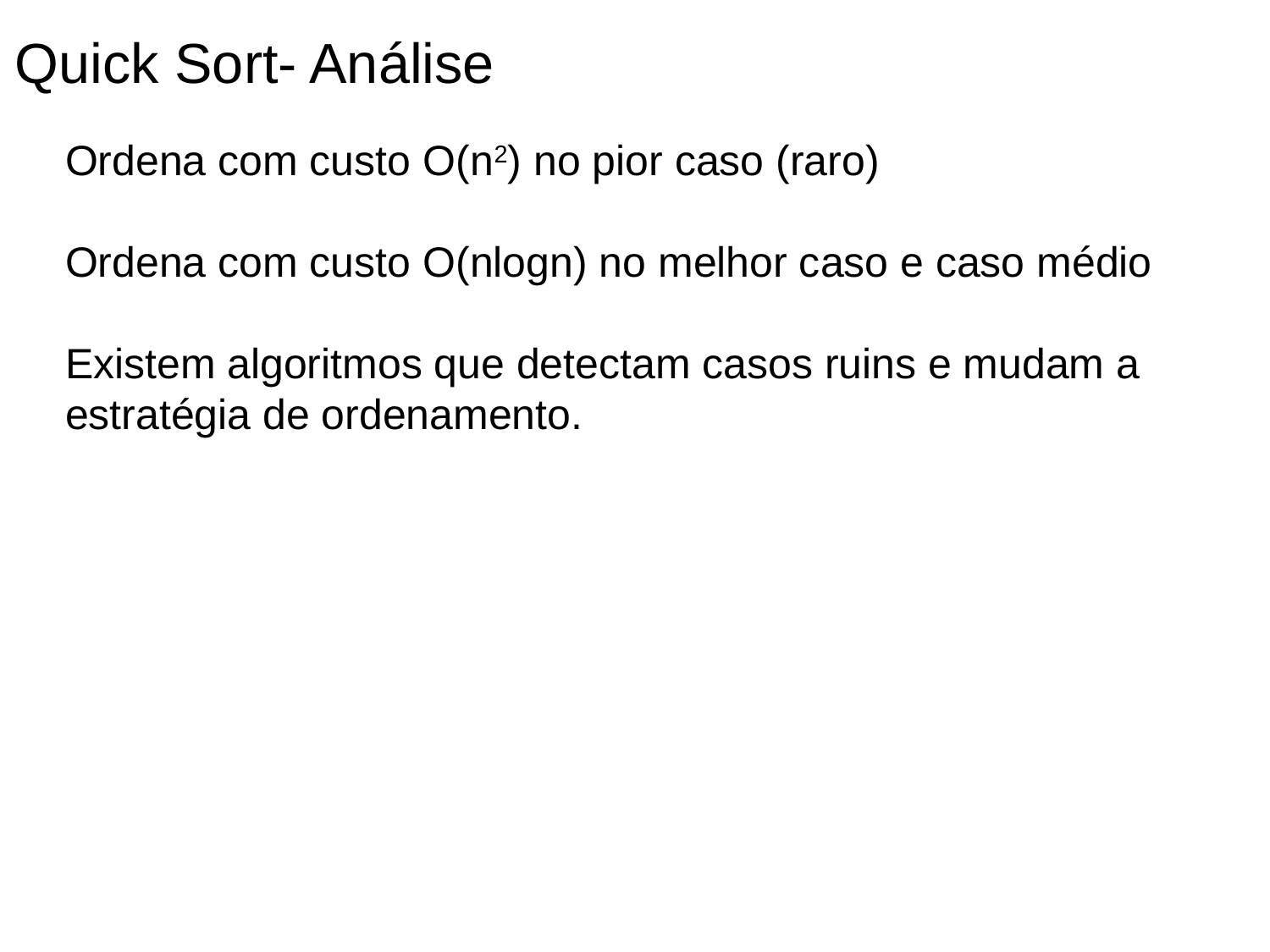

Quick Sort- Análise
Ordena com custo O(n2) no pior caso (raro)

Ordena com custo O(nlogn) no melhor caso e caso médio

Existem algoritmos que detectam casos ruins e mudam a estratégia de ordenamento.